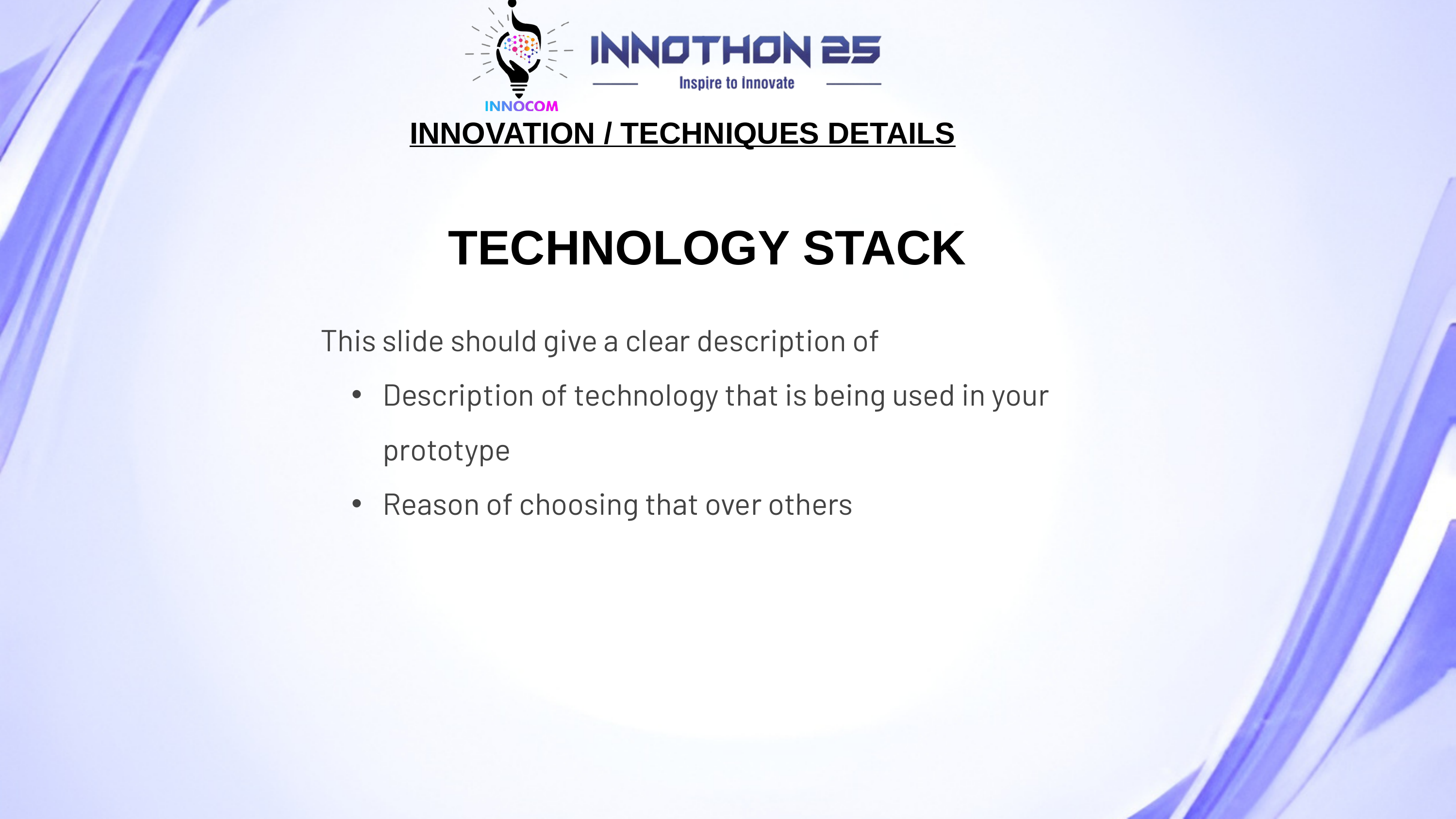

INNOVATION / TECHNIQUES DETAILS
TECHNOLOGY STACK
This slide should give a clear description of
Description of technology that is being used in your prototype
Reason of choosing that over others